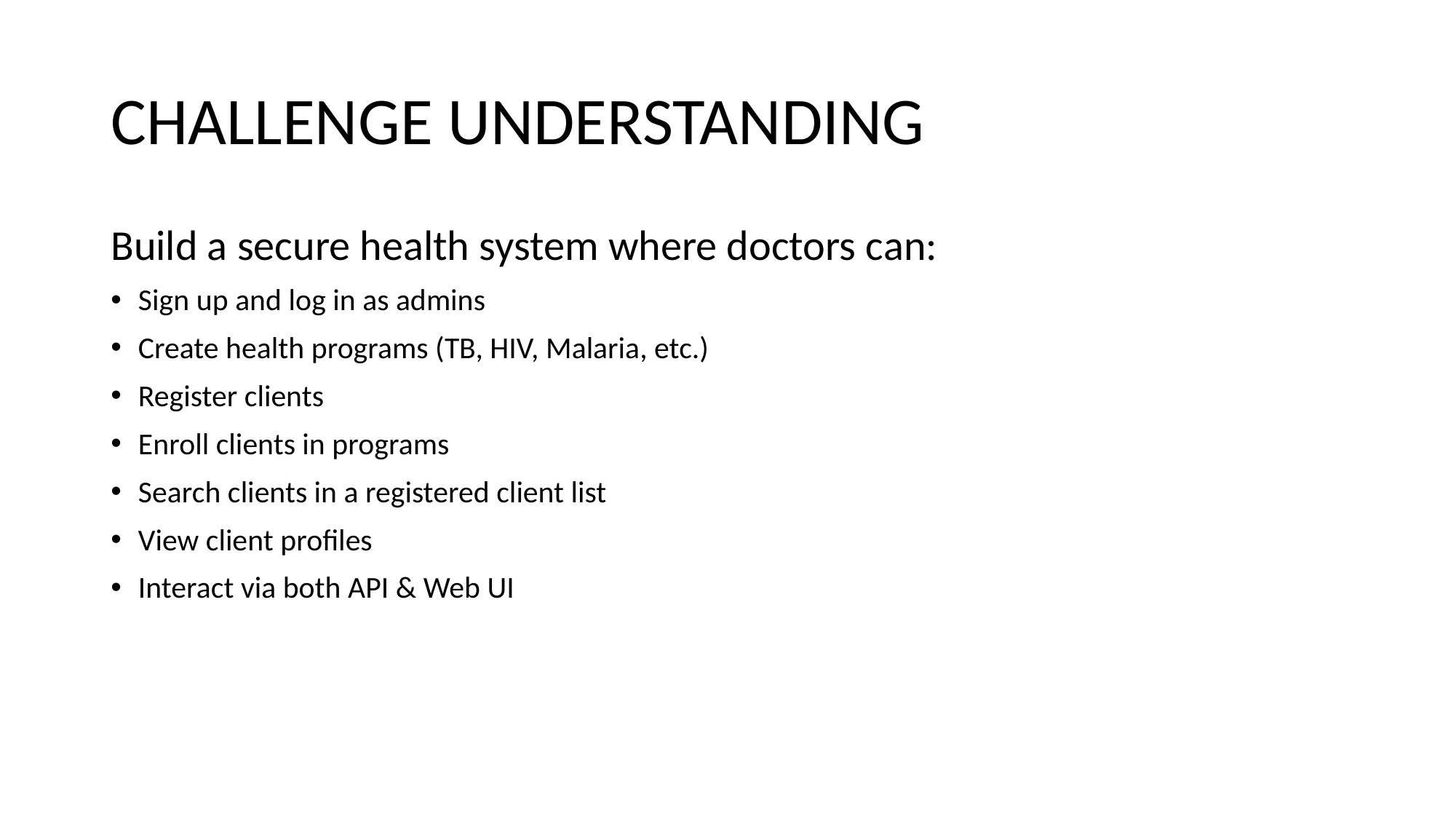

# CHALLENGE UNDERSTANDING
Build a secure health system where doctors can:
Sign up and log in as admins
Create health programs (TB, HIV, Malaria, etc.)
Register clients
Enroll clients in programs
Search clients in a registered client list
View client profiles
Interact via both API & Web UI